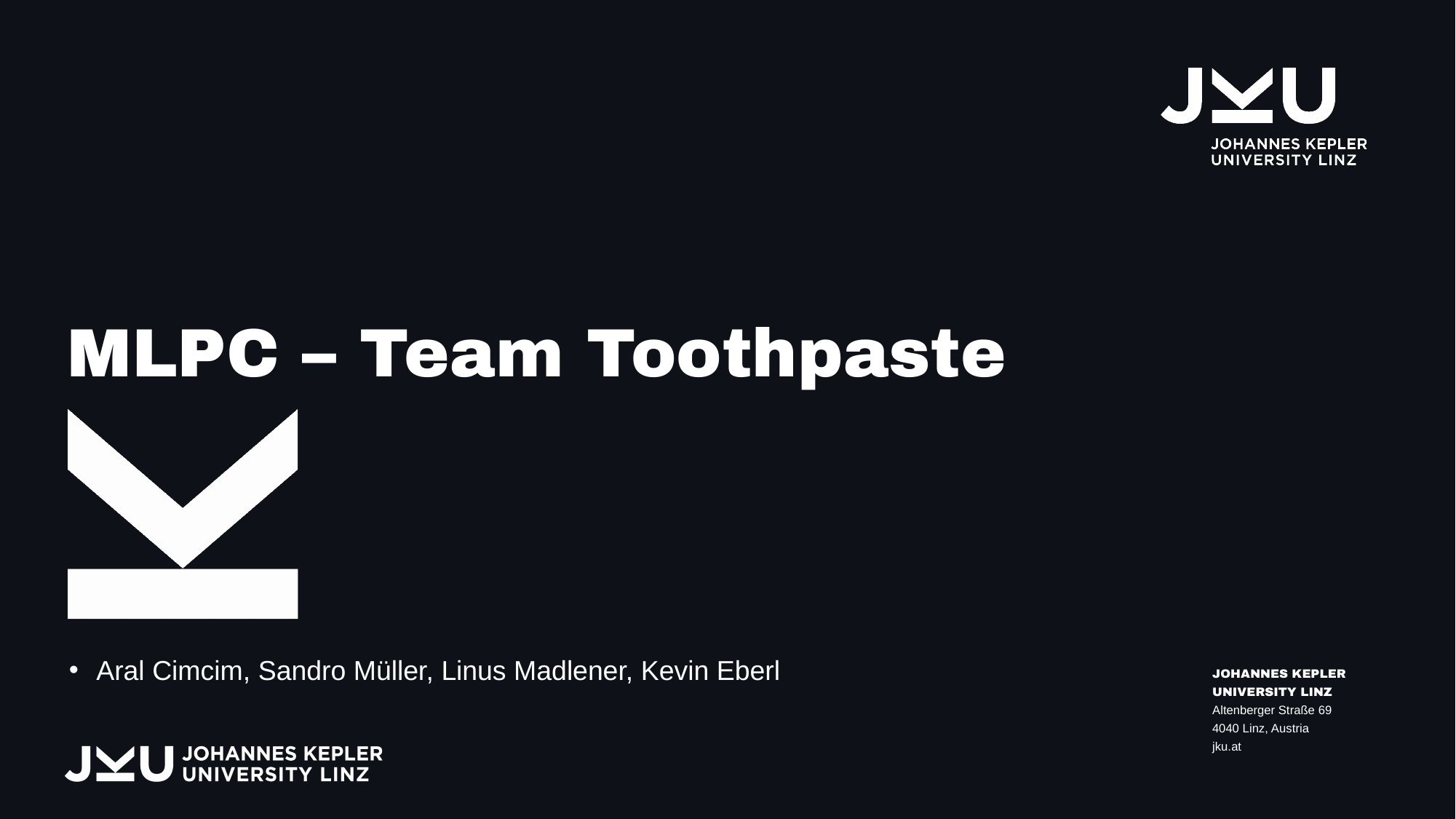

MLPC – Team Toothpaste
# Aral Cimcim, Sandro Müller, Linus Madlener, Kevin Eberl